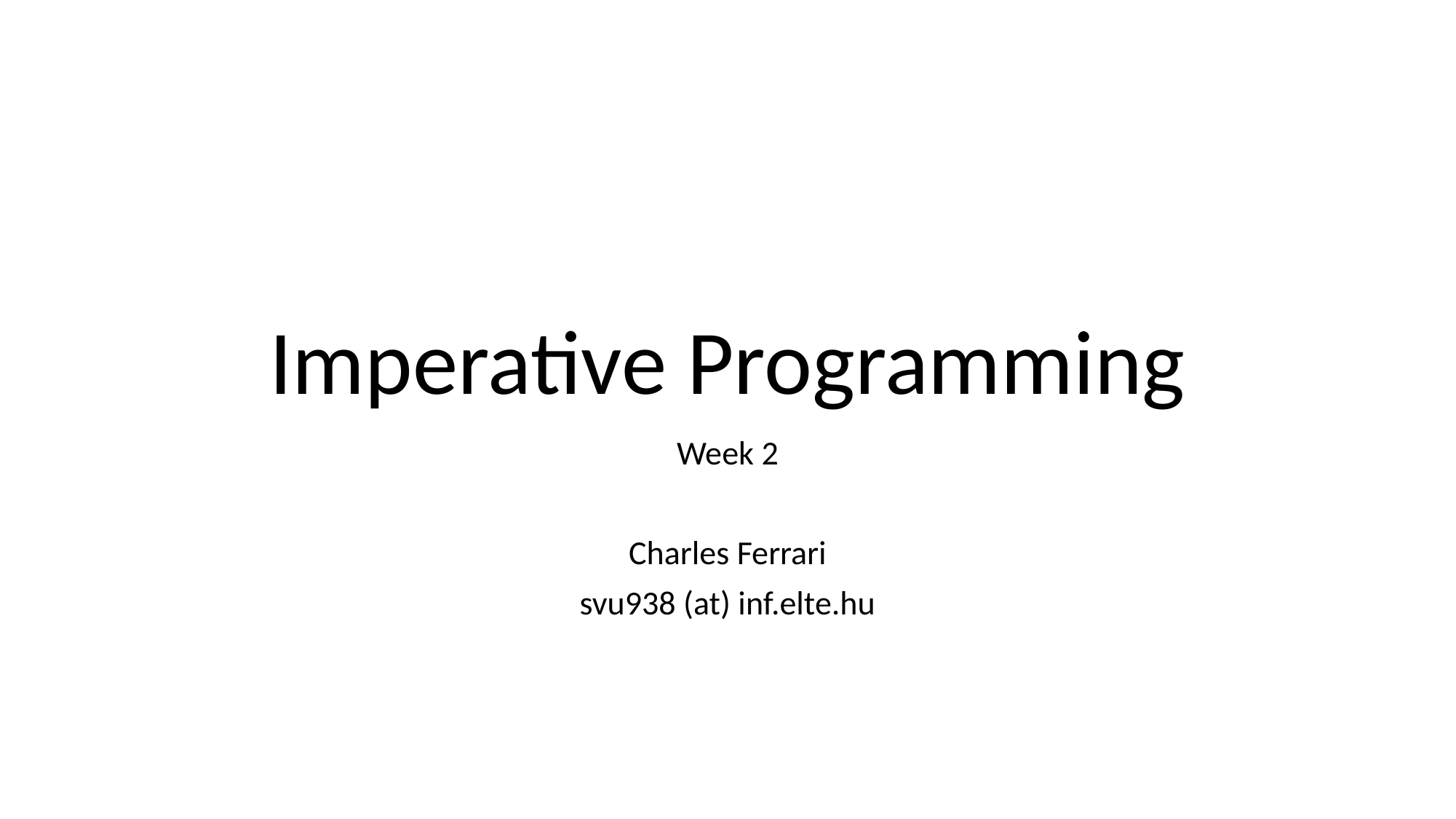

# Imperative Programming
Week 2

Charles Ferrari
svu938 (at) inf.elte.hu